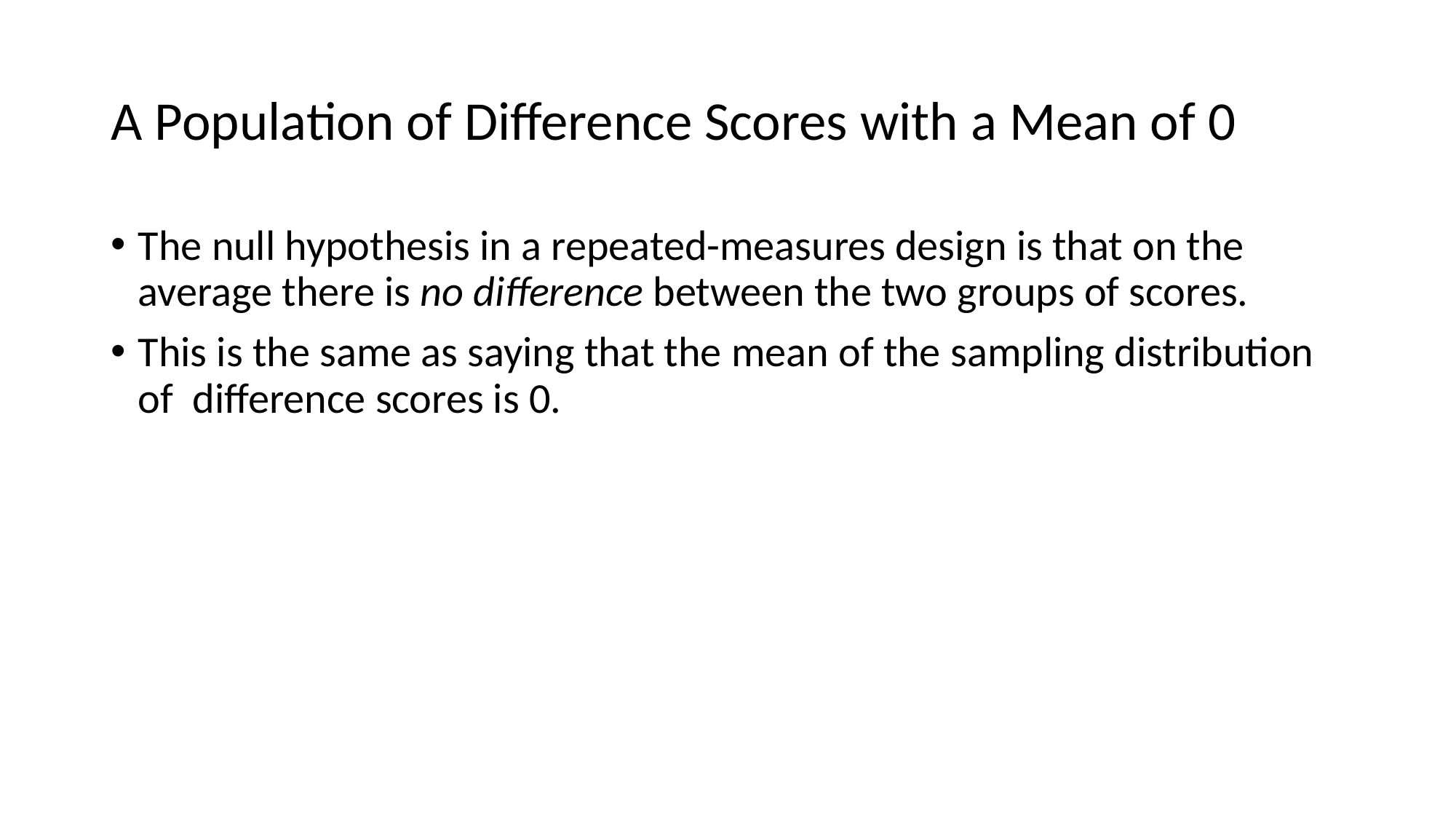

# A Population of Difference Scores with a Mean of 0
The null hypothesis in a repeated-measures design is that on the average there is no difference between the two groups of scores.
This is the same as saying that the mean of the sampling distribution of  difference scores is 0.